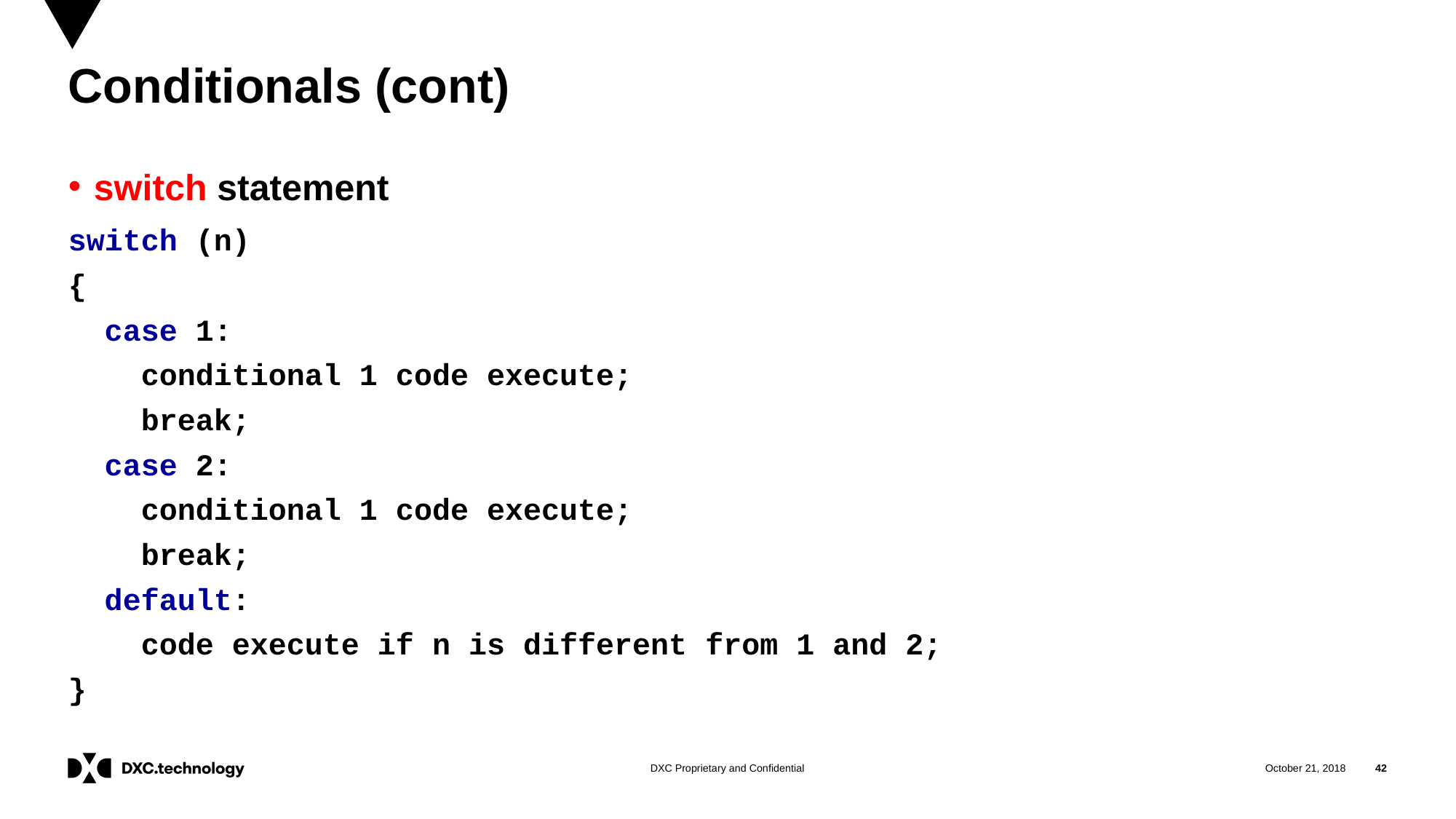

# Conditionals (cont)
switch statement

switch (n)
{
  case 1:
    conditional 1 code execute;
    break;
  case 2:
    conditional 1 code execute;
    break;
  default:
    code execute if n is different from 1 and 2;
}